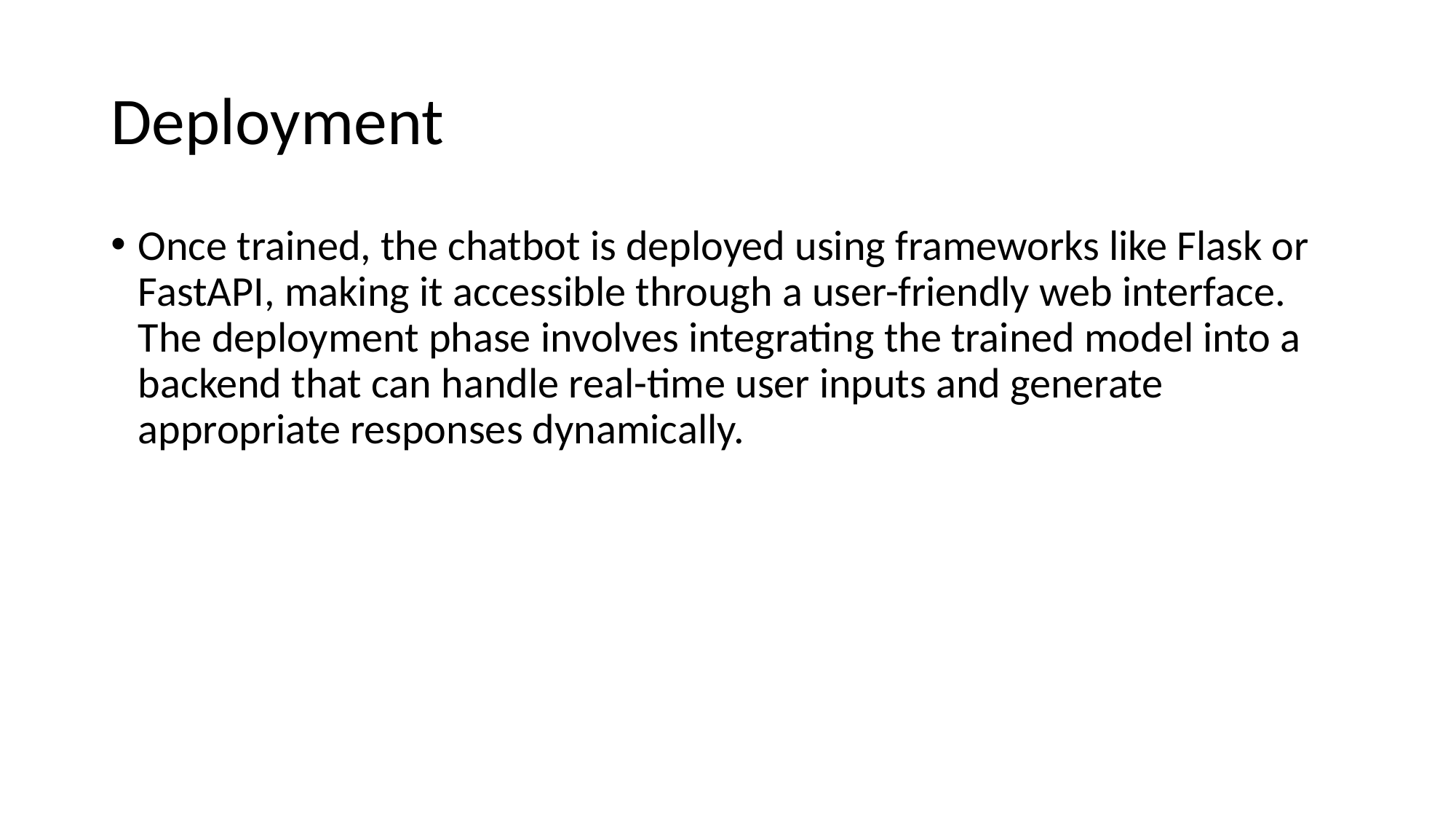

# Deployment
Once trained, the chatbot is deployed using frameworks like Flask or FastAPI, making it accessible through a user-friendly web interface. The deployment phase involves integrating the trained model into a backend that can handle real-time user inputs and generate appropriate responses dynamically.